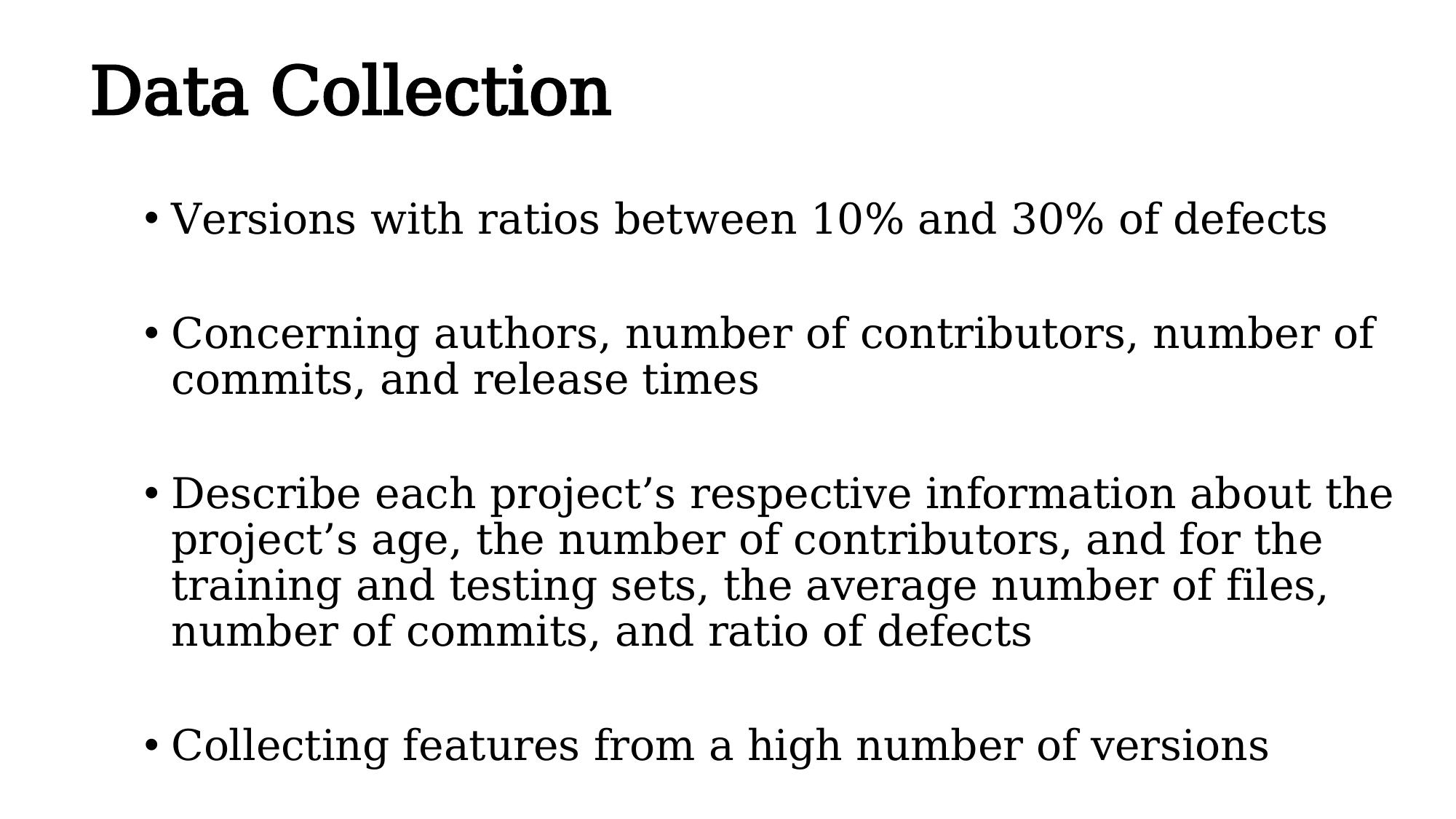

Data Collection

Versions with ratios between 10% and 30% of defects

Concerning authors, number of contributors, number of commits, and release times

Describe each project’s respective information about the project’s age, the number of contributors, and for the training and testing sets, the average number of files, number of commits, and ratio of defects

Collecting features from a high number of versions